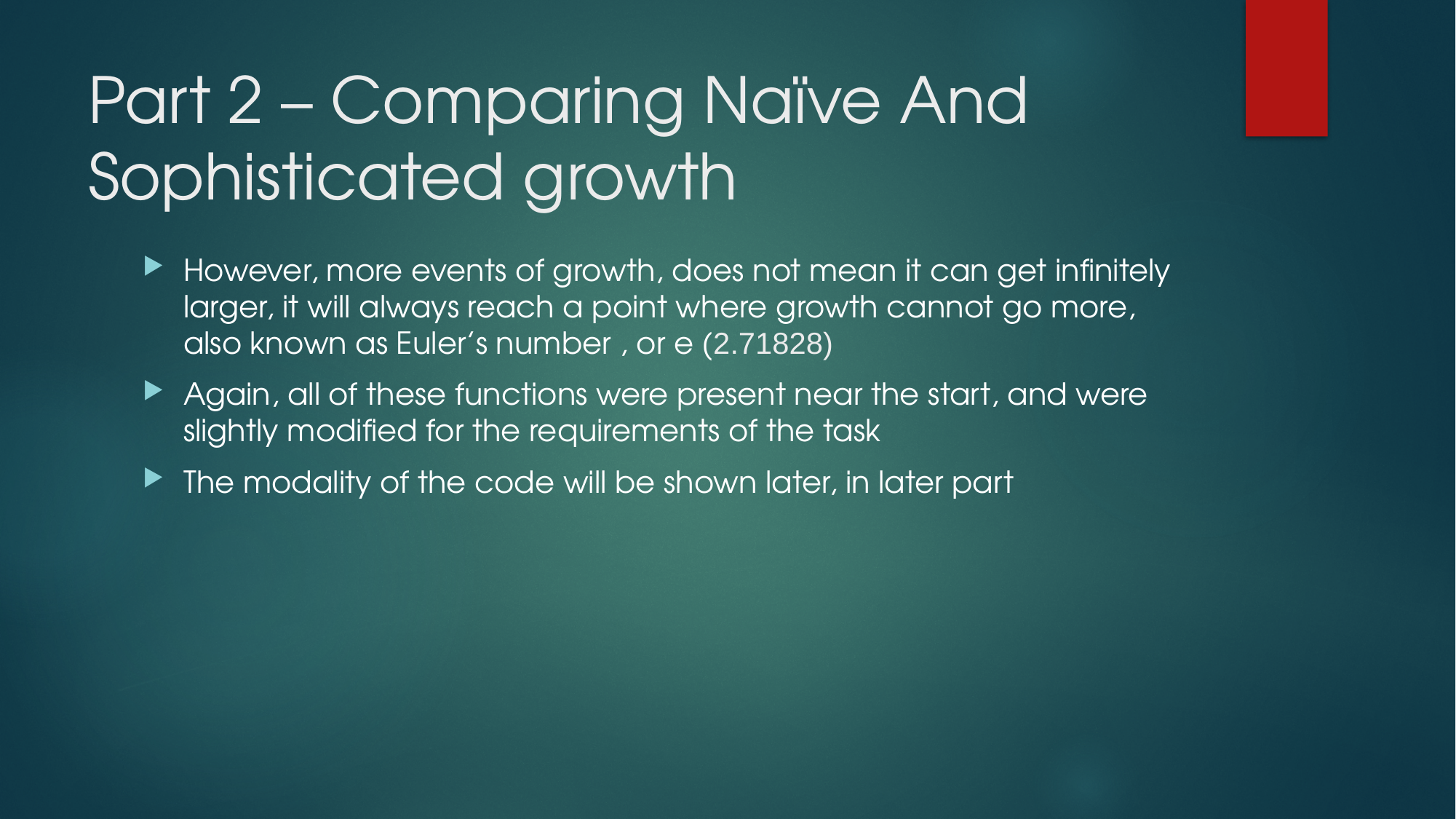

# Part 2 – Comparing Naïve And Sophisticated growth
However, more events of growth, does not mean it can get infinitely larger, it will always reach a point where growth cannot go more, also known as Euler’s number , or e (2.71828)
Again, all of these functions were present near the start, and were slightly modified for the requirements of the task
The modality of the code will be shown later, in later part